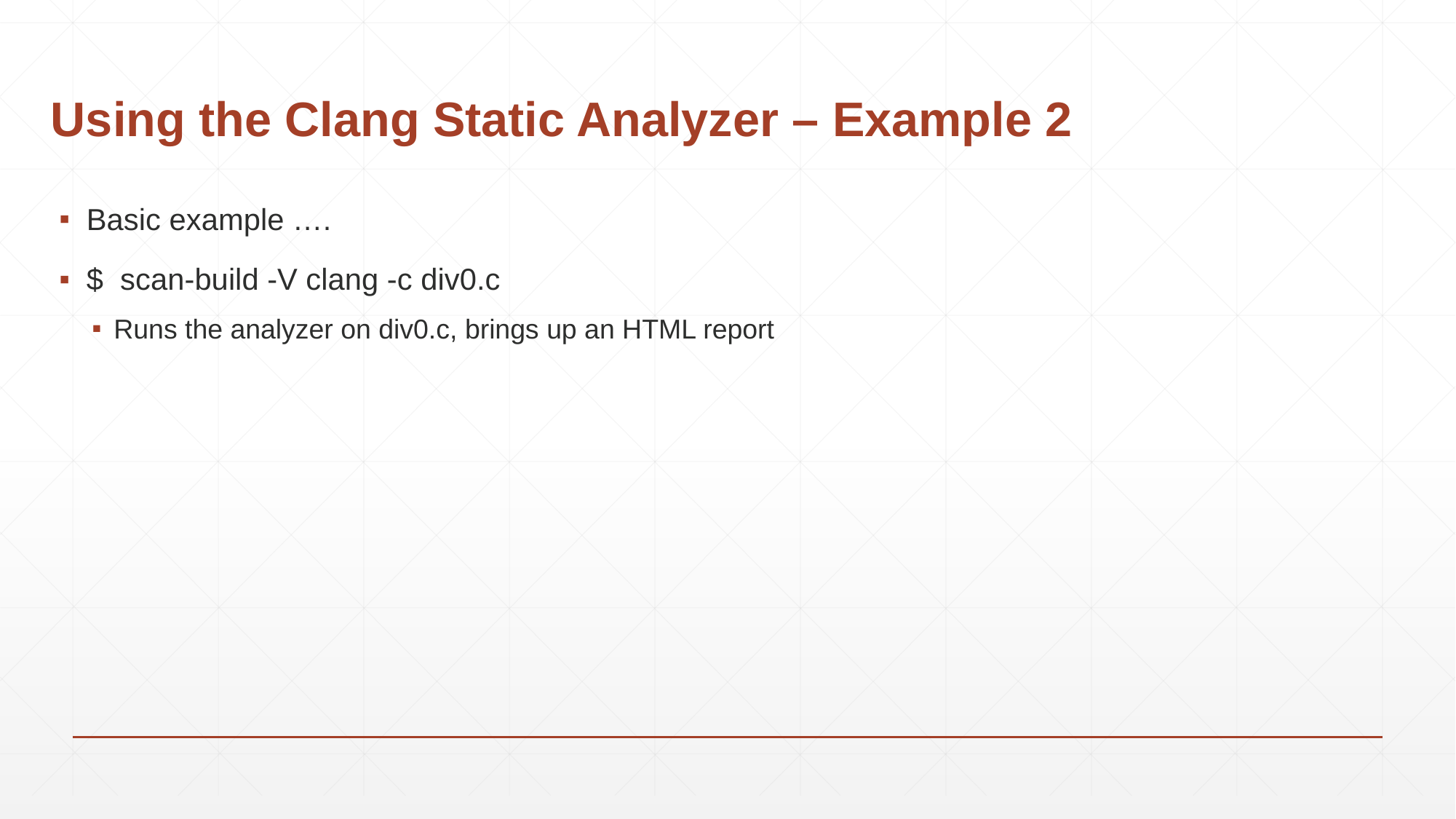

# Using the Clang Static Analyzer – Example 2
Basic example ….
$  scan-build -V clang -c div0.c
Runs the analyzer on div0.c, brings up an HTML report